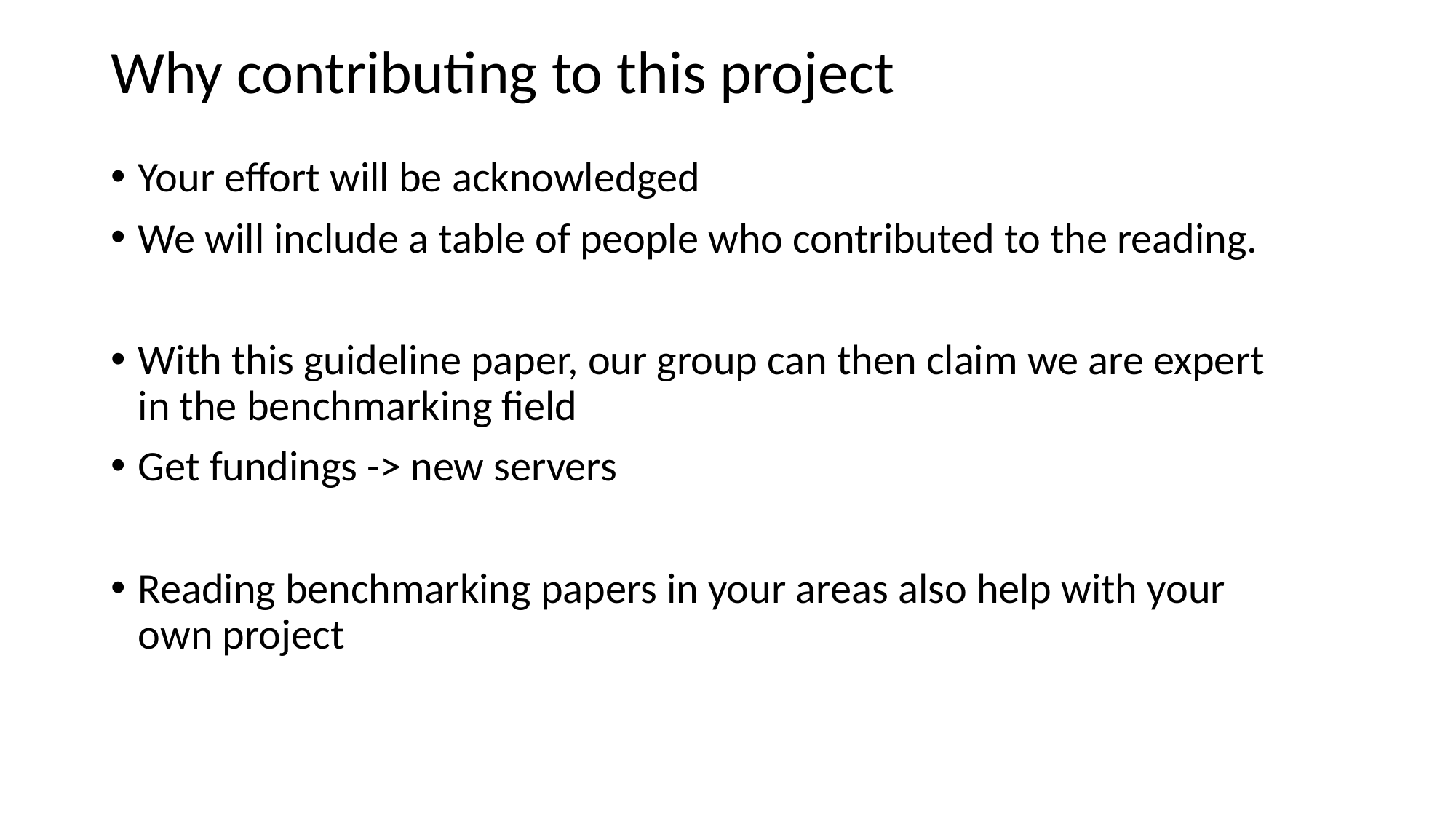

# Why contributing to this project
Your effort will be acknowledged
We will include a table of people who contributed to the reading.

With this guideline paper, our group can then claim we are expert in the benchmarking field
Get fundings -> new servers

Reading benchmarking papers in your areas also help with your own project